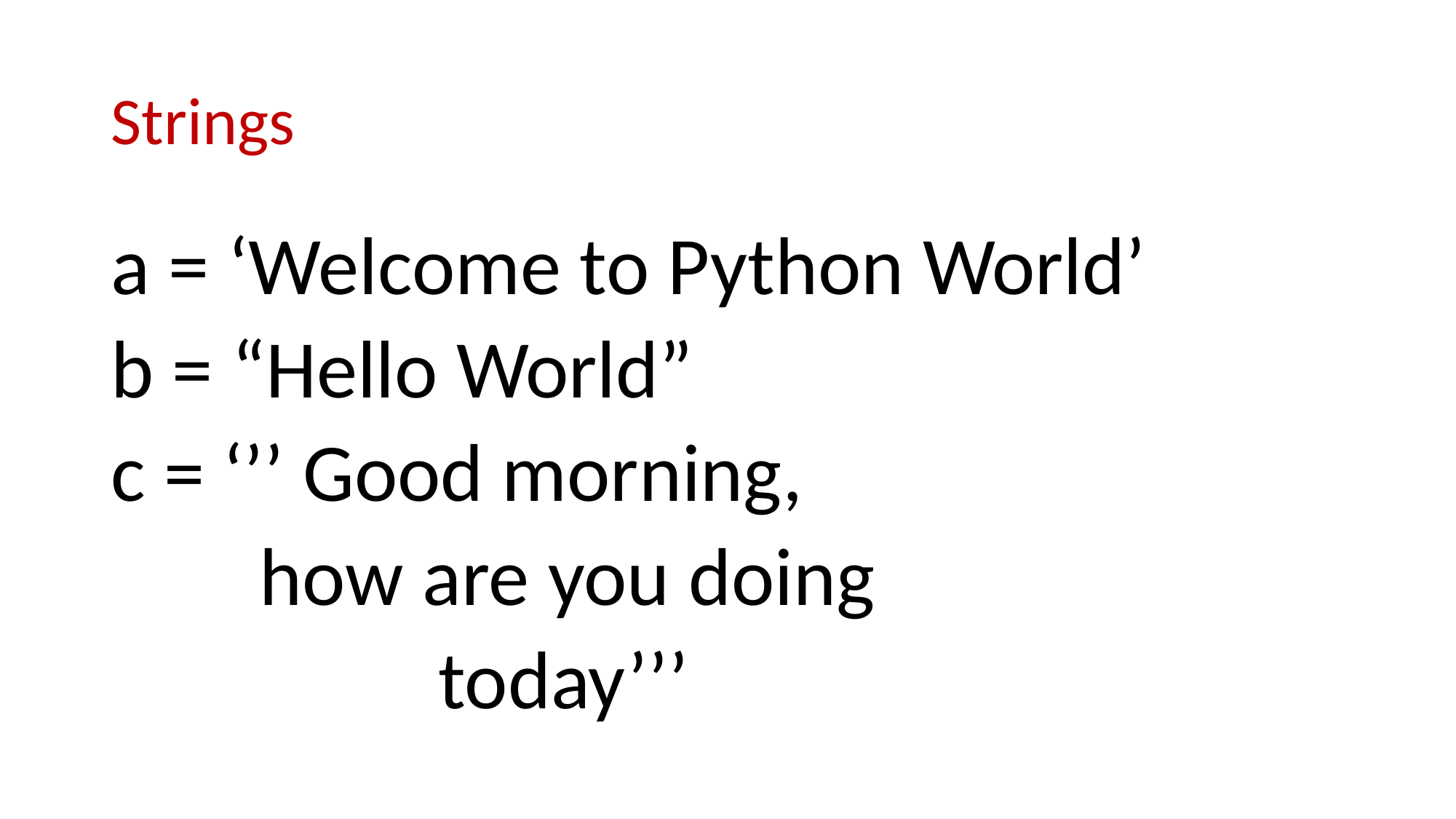

# Strings
a = ‘Welcome to Python World’
b = “Hello World”
c = ‘’’ Good morning,
        how are you doing
			today’’’